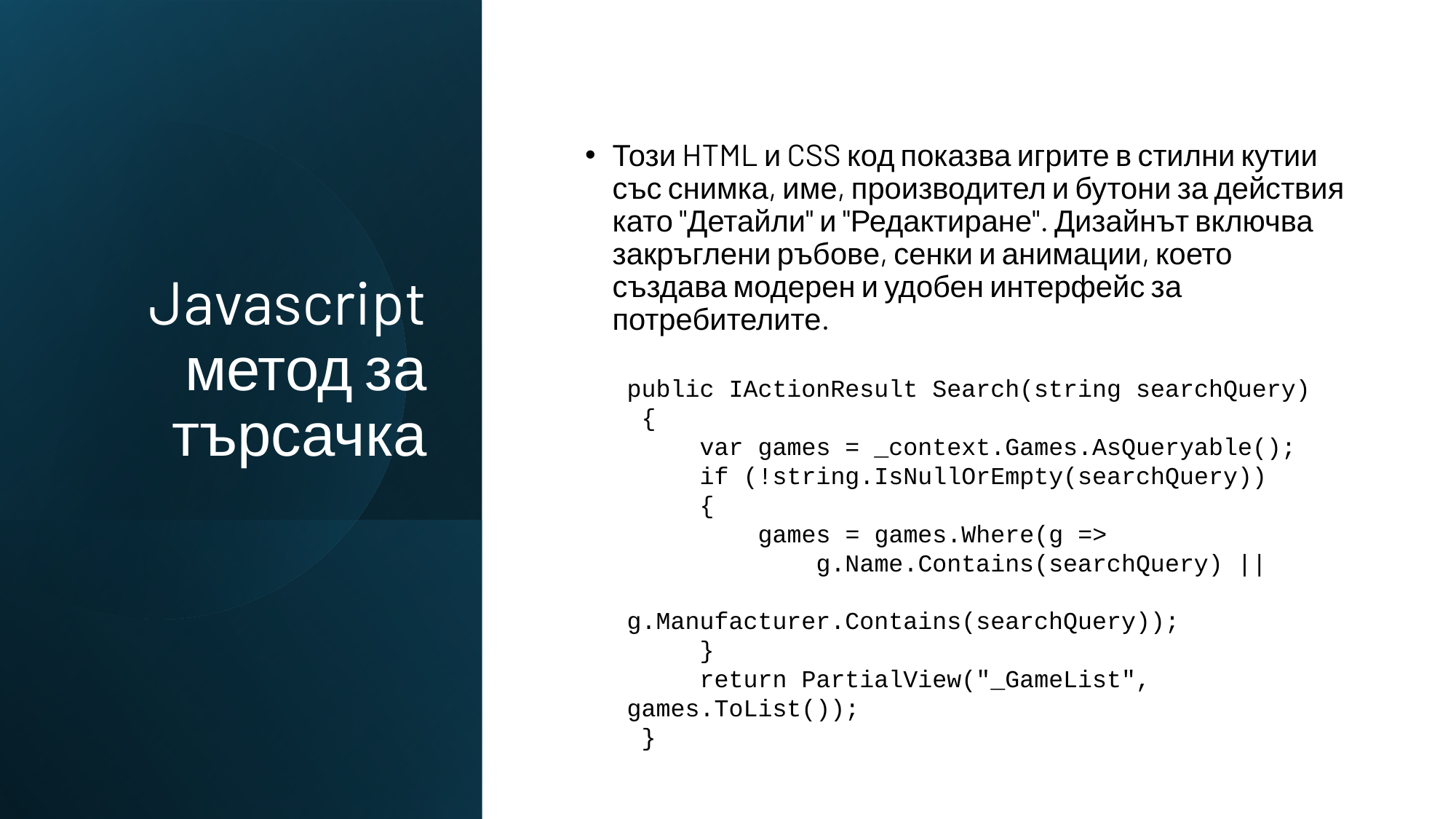

# Javascript метод за търсачка
Този HTML и CSS код показва игрите в стилни кутии със снимка, име, производител и бутони за действия като "Детайли" и "Редактиране". Дизайнът включва закръглени ръбове, сенки и анимации, което създава модерен и удобен интерфейс за потребителите.

public IActionResult Search(string searchQuery)
 {
     var games = _context.Games.AsQueryable();
     if (!string.IsNullOrEmpty(searchQuery))
     {
         games = games.Where(g =>
             g.Name.Contains(searchQuery) ||
             g.Manufacturer.Contains(searchQuery));
     }
     return PartialView("_GameList", games.ToList());
 }